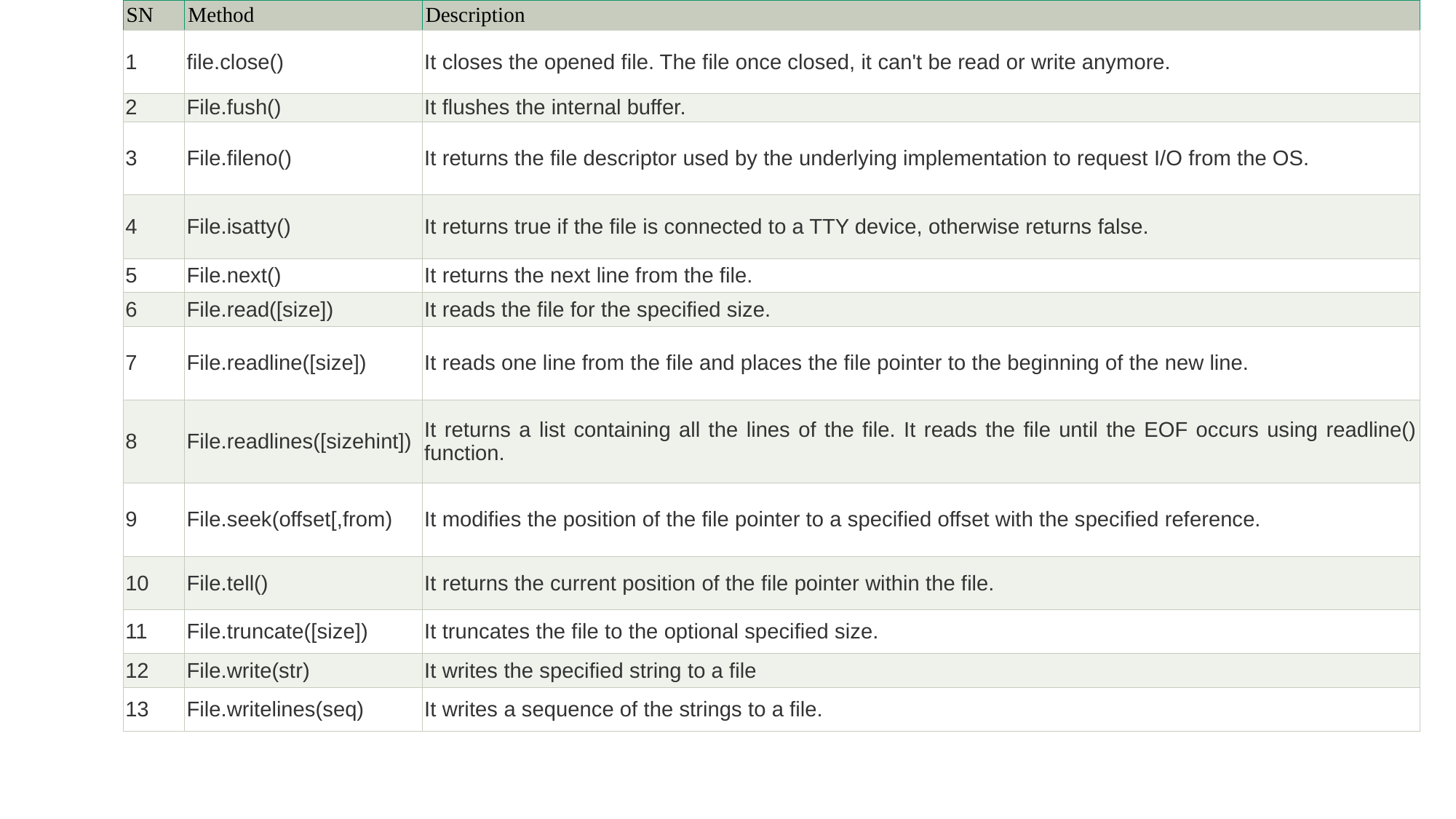

| SN | Method | Description |
| --- | --- | --- |
| 1 | file.close() | It closes the opened file. The file once closed, it can't be read or write anymore. |
| 2 | File.fush() | It flushes the internal buffer. |
| 3 | File.fileno() | It returns the file descriptor used by the underlying implementation to request I/O from the OS. |
| 4 | File.isatty() | It returns true if the file is connected to a TTY device, otherwise returns false. |
| 5 | File.next() | It returns the next line from the file. |
| 6 | File.read([size]) | It reads the file for the specified size. |
| 7 | File.readline([size]) | It reads one line from the file and places the file pointer to the beginning of the new line. |
| 8 | File.readlines([sizehint]) | It returns a list containing all the lines of the file. It reads the file until the EOF occurs using readline() function. |
| 9 | File.seek(offset[,from) | It modifies the position of the file pointer to a specified offset with the specified reference. |
| 10 | File.tell() | It returns the current position of the file pointer within the file. |
| 11 | File.truncate([size]) | It truncates the file to the optional specified size. |
| 12 | File.write(str) | It writes the specified string to a file |
| 13 | File.writelines(seq) | It writes a sequence of the strings to a file. |